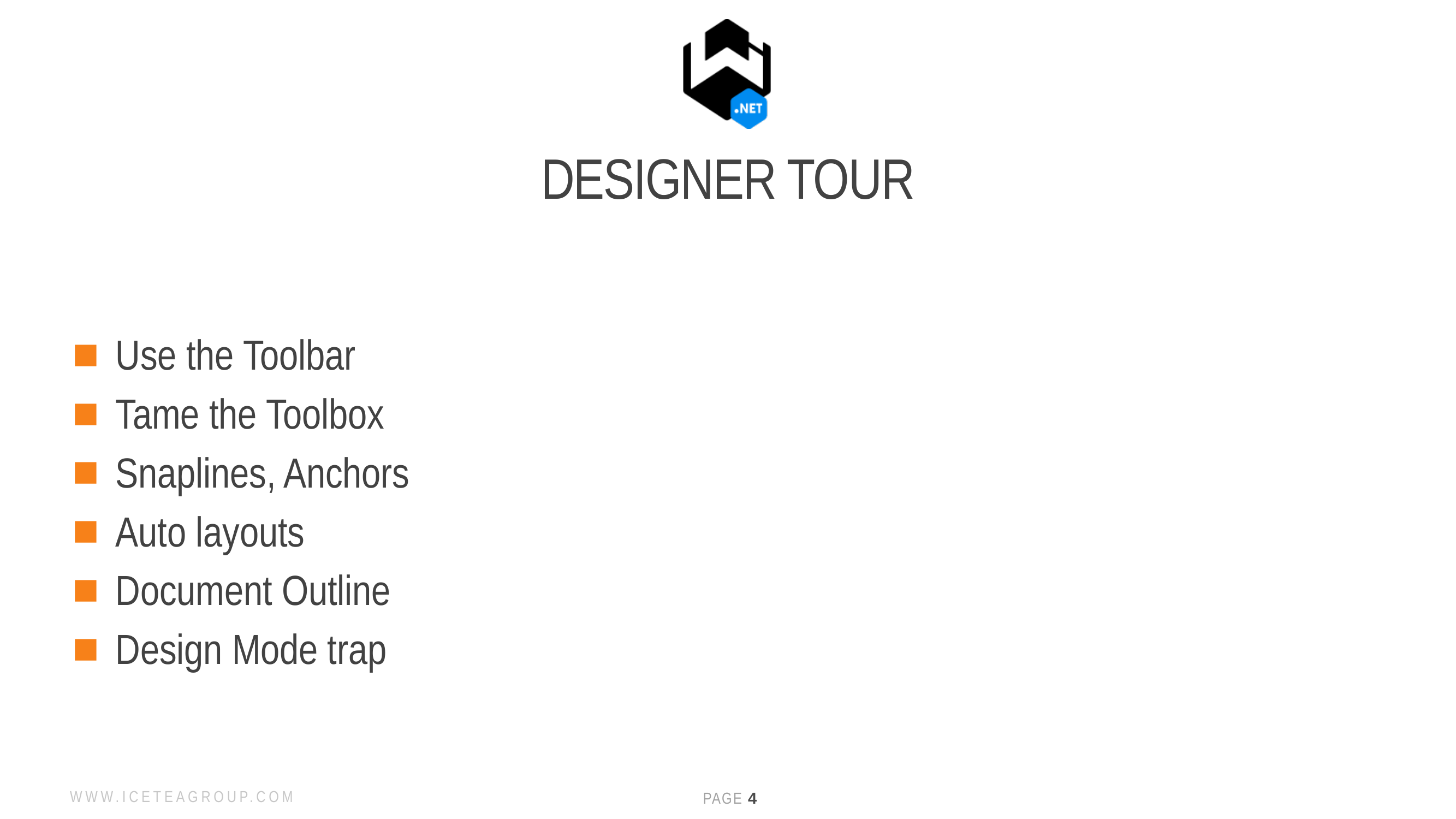

# DESIGNER TOUR
Use the Toolbar
Tame the Toolbox
Snaplines, Anchors
Auto layouts
Document Outline
Design Mode trap